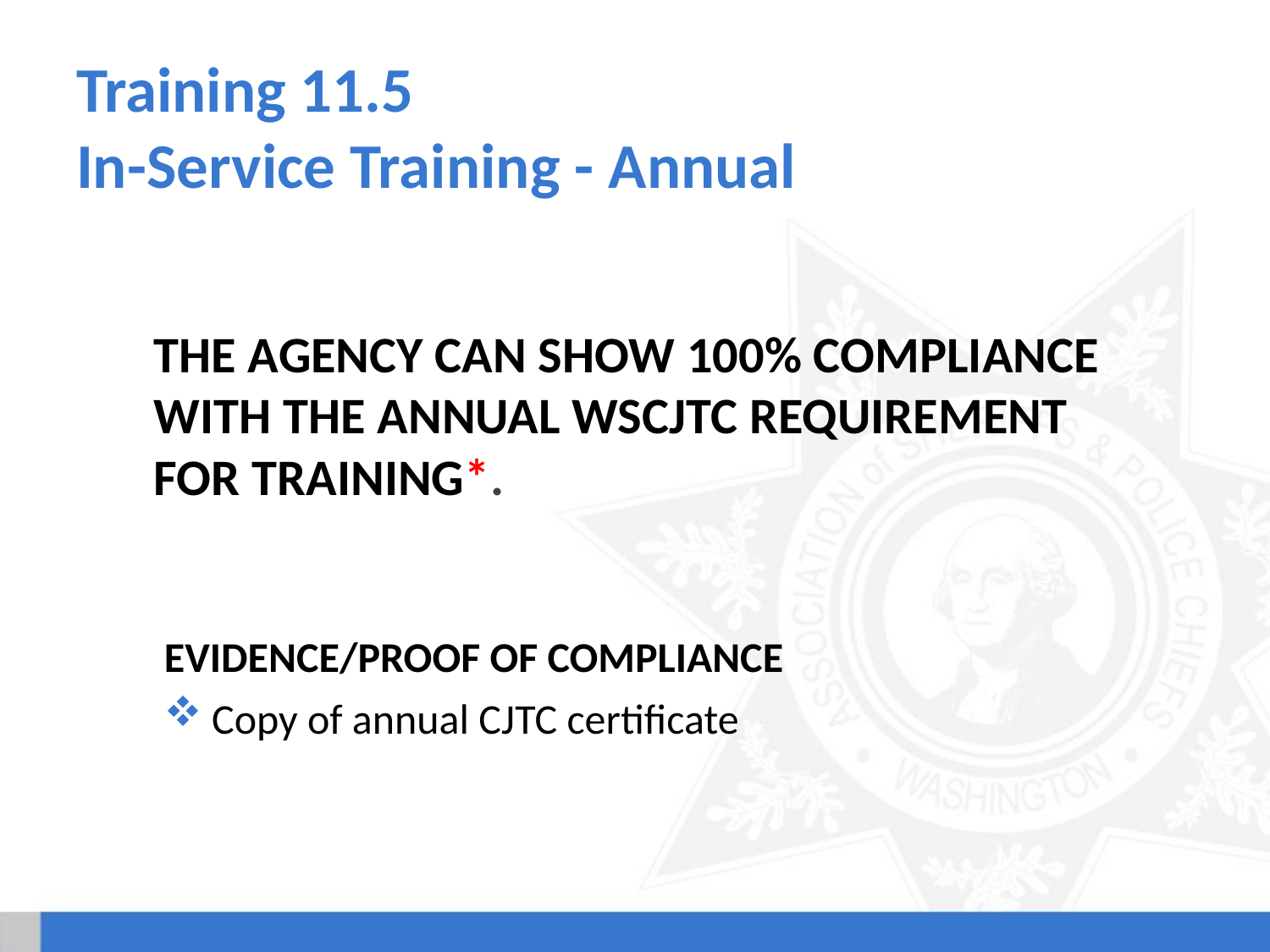

# Training 11.5 In-Service Training - Annual
The agency can show 100% compliance with the annual WSCJTC requirement for training*.

Evidence/Proof of Compliance
Copy of annual CJTC certificate